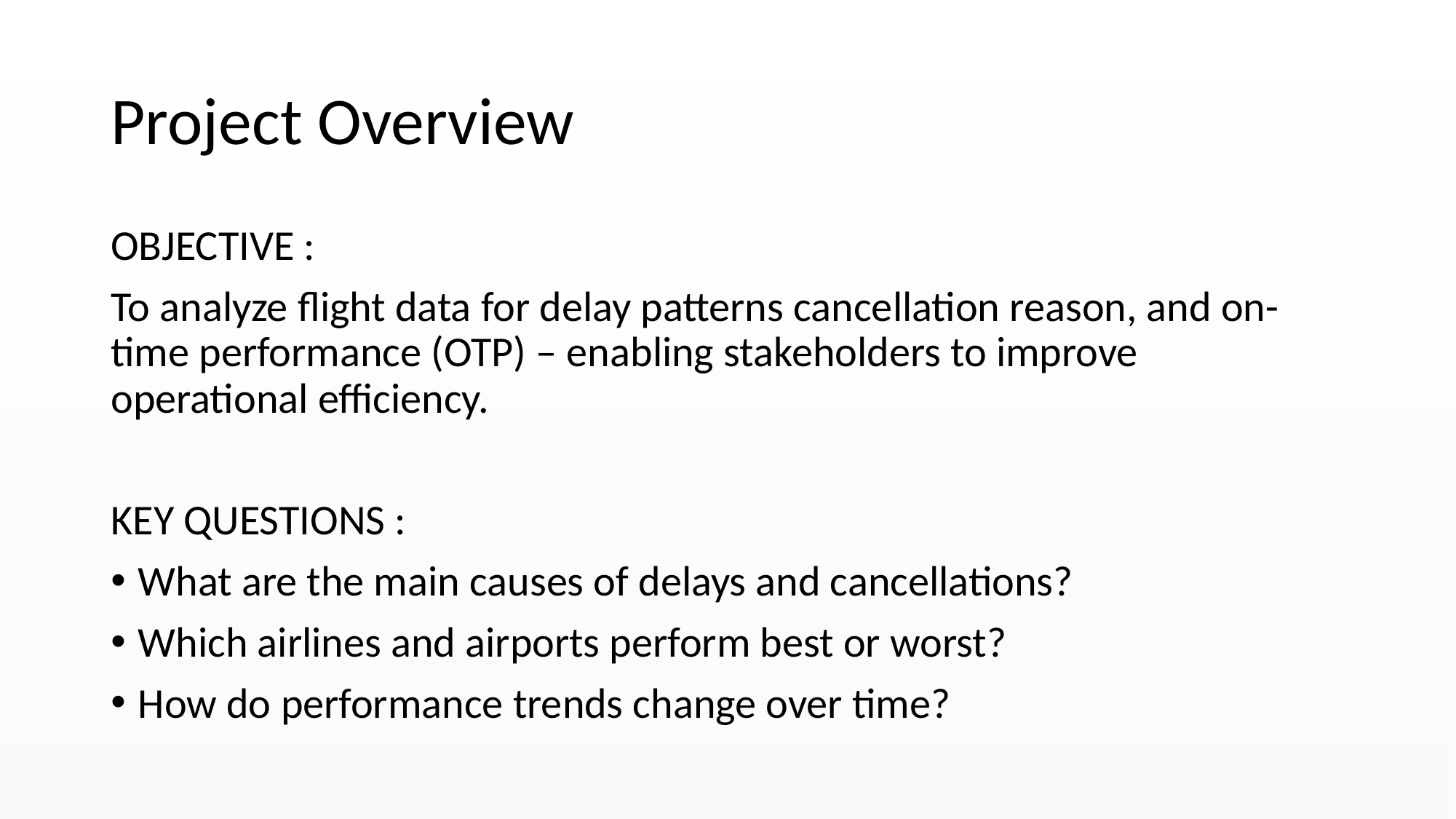

# Project Overview
OBJECTIVE :
To analyze flight data for delay patterns cancellation reason, and on-time performance (OTP) – enabling stakeholders to improve operational efficiency.

KEY QUESTIONS :
What are the main causes of delays and cancellations?
Which airlines and airports perform best or worst?
How do performance trends change over time?